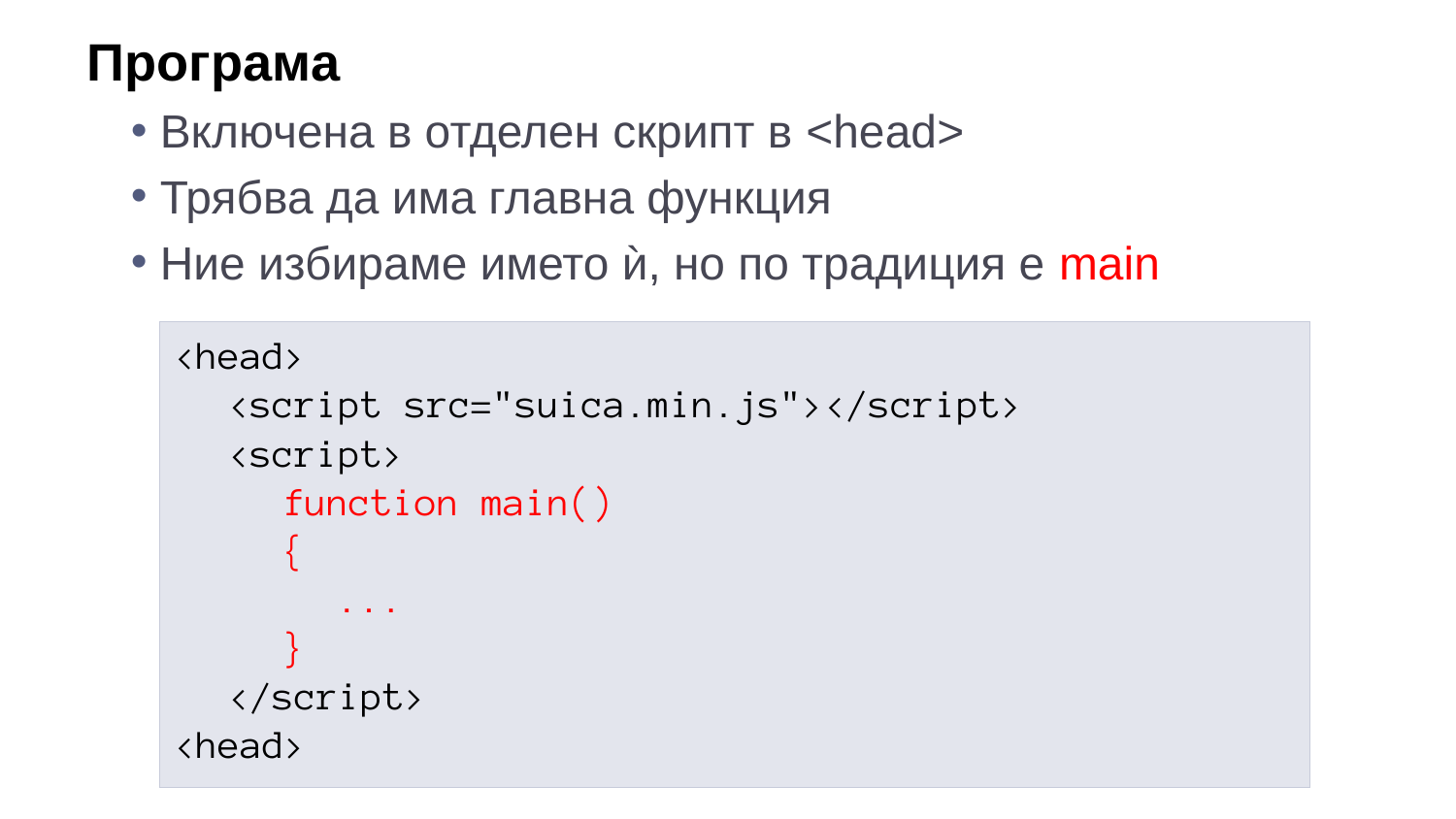

Програма
Включена в отделен скрипт в <head>
Трябва да има главна функция
Ние избираме името ѝ, но по традиция е main
<head>
	<script src="suica.min.js"></script>
	<script>
		function main()
		{
			...
		}
	</script>
<head>